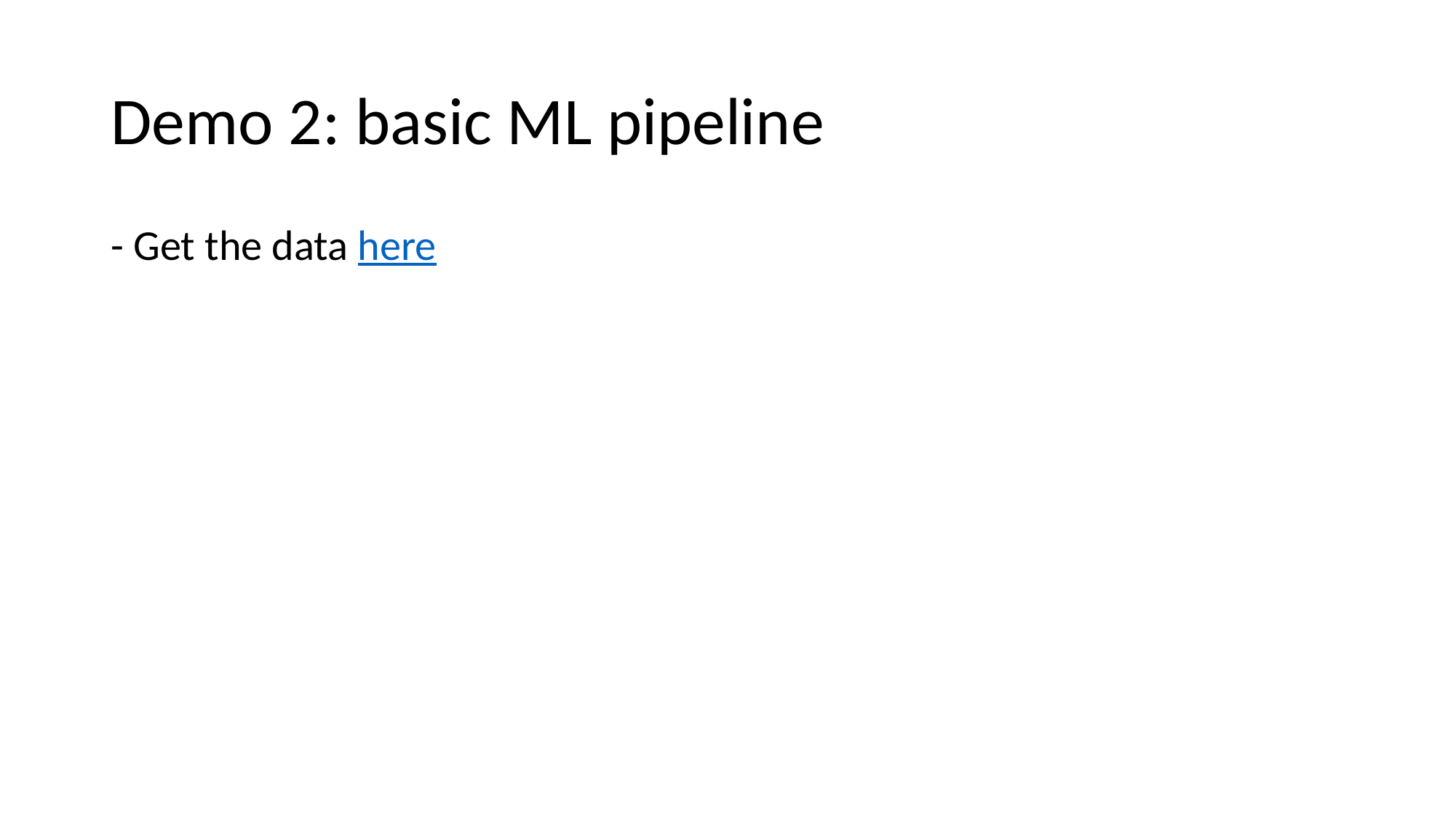

# Demo 2: basic ML pipeline
- Get the data here